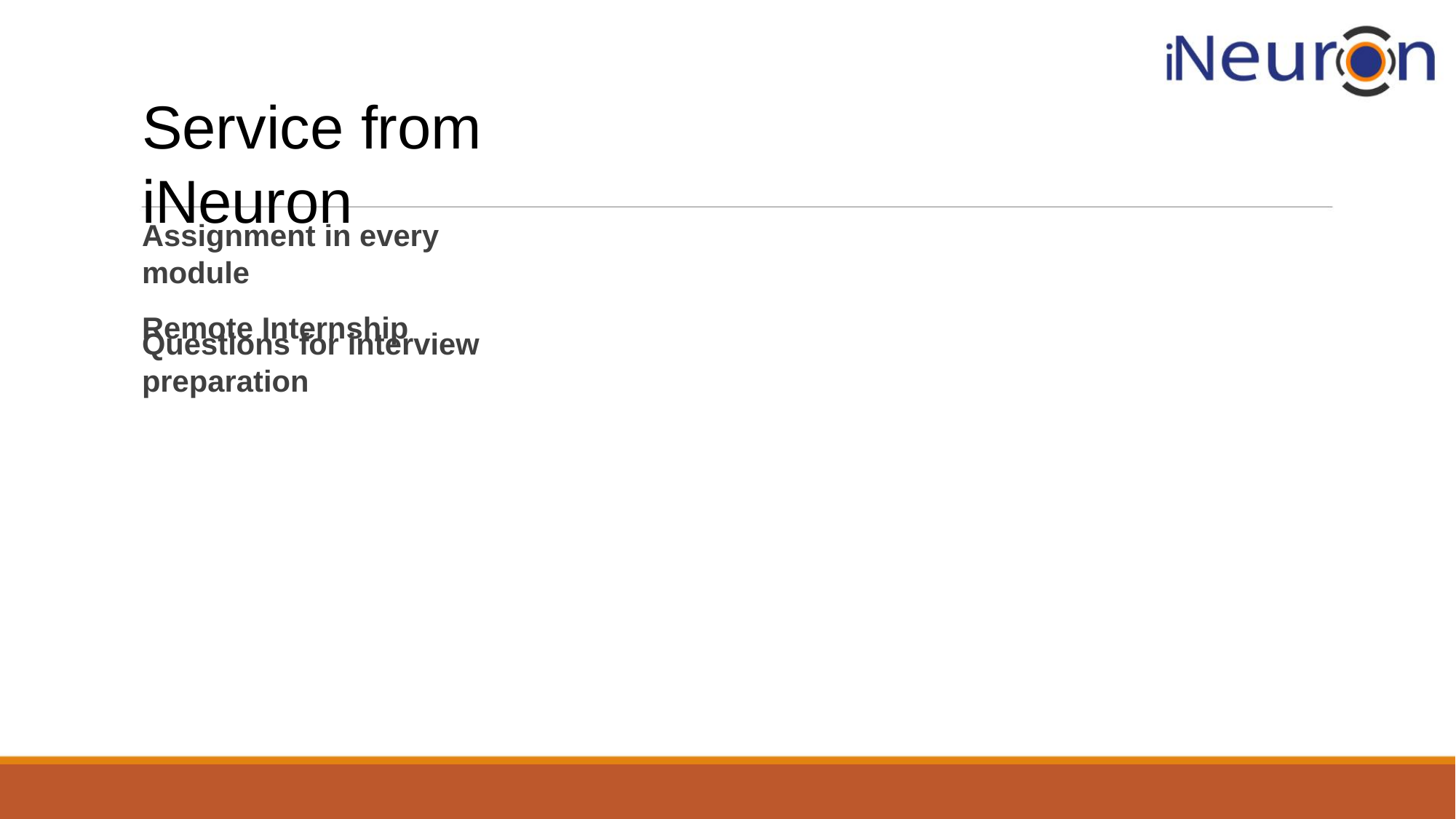

Service from iNeuron
Assignment in every module
Remote Internship
Questions for interview preparation